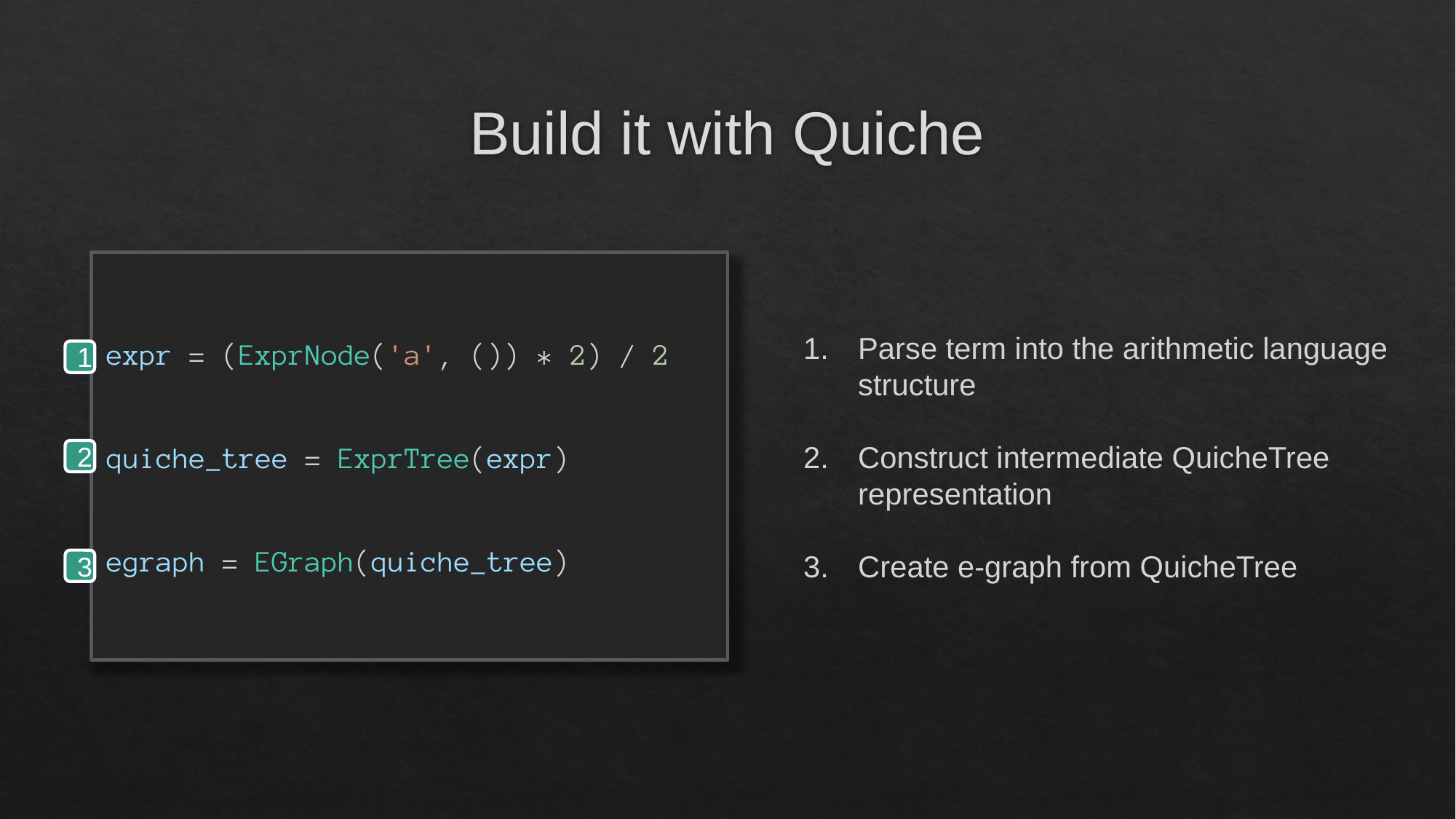

# Build it with Quiche
expr = (ExprNode('a', ()) * 2) / 2

quiche_tree = ExprTree(expr)

egraph = EGraph(quiche_tree)
Parse term into the arithmetic language structure

Construct intermediate QuicheTree representation

Create e-graph from QuicheTree
1
2
3